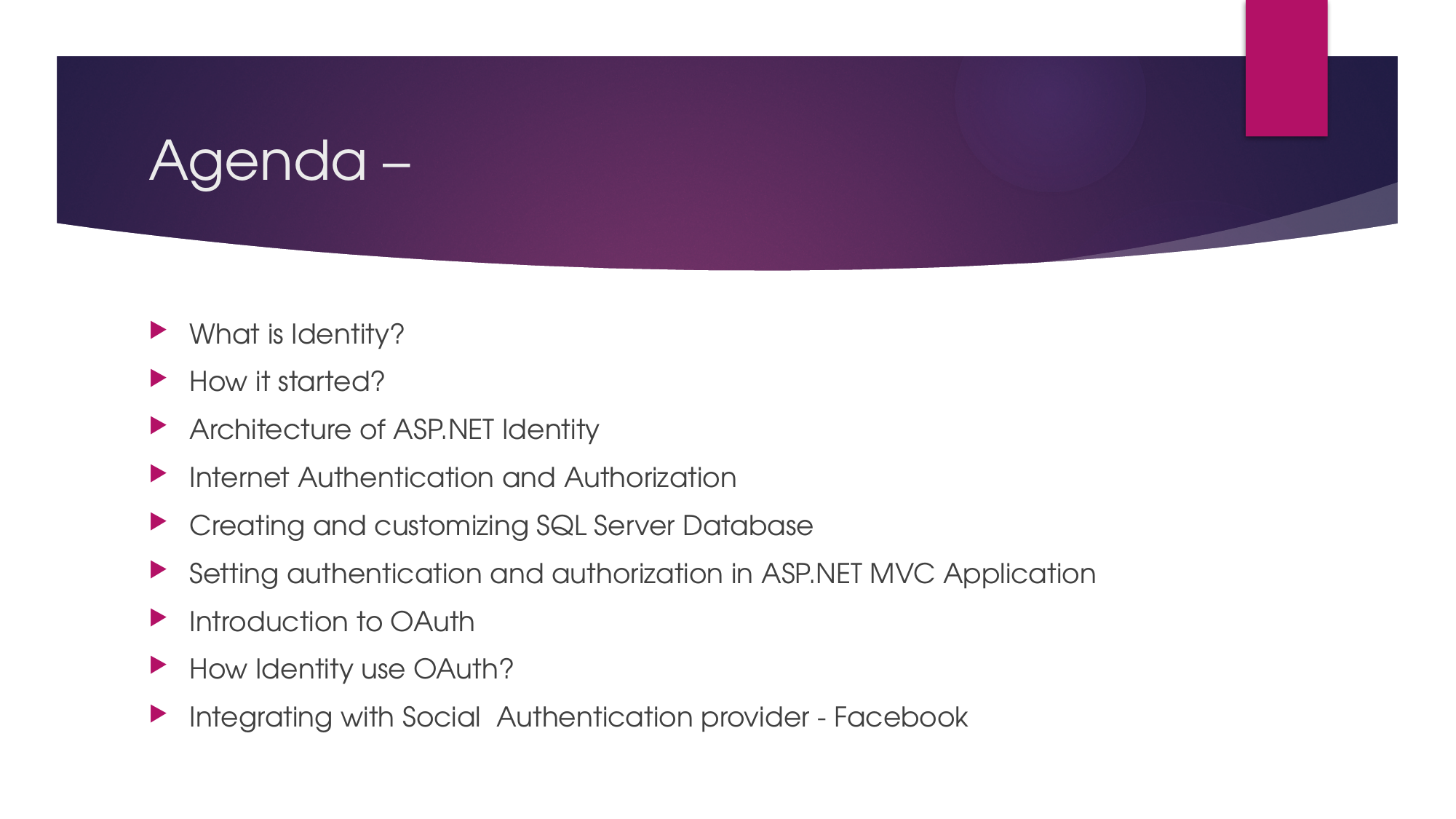

# Agenda –
What is Identity?
How it started?
Architecture of ASP.NET Identity
Internet Authentication and Authorization
Creating and customizing SQL Server Database
Setting authentication and authorization in ASP.NET MVC Application
Introduction to OAuth
How Identity use OAuth?
Integrating with Social  Authentication provider - Facebook